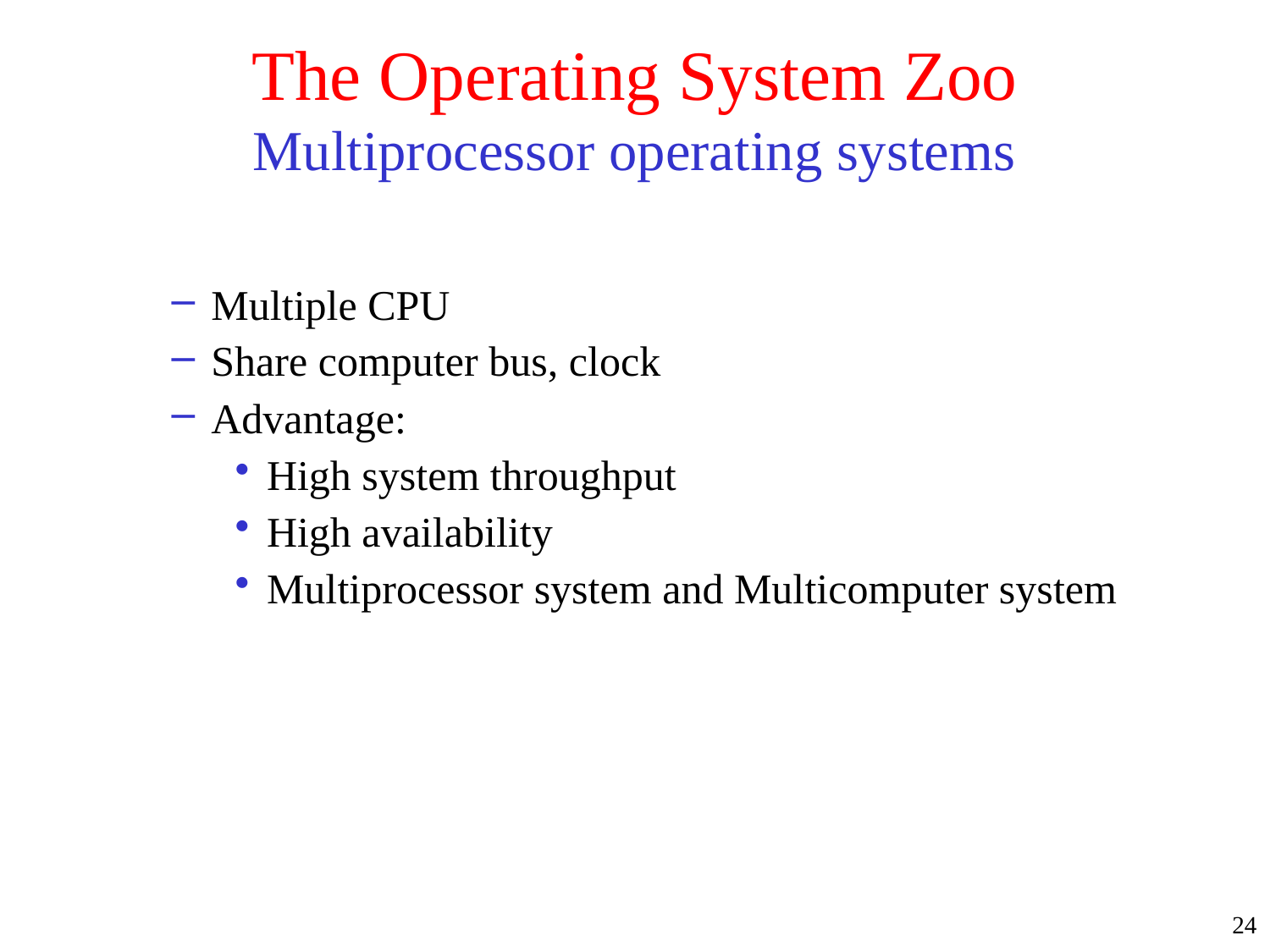

# The Operating System Zoo Multiprocessor operating systems
Multiple CPU
Share computer bus, clock
Advantage:
High system throughput
High availability
Multiprocessor system and Multicomputer system

24